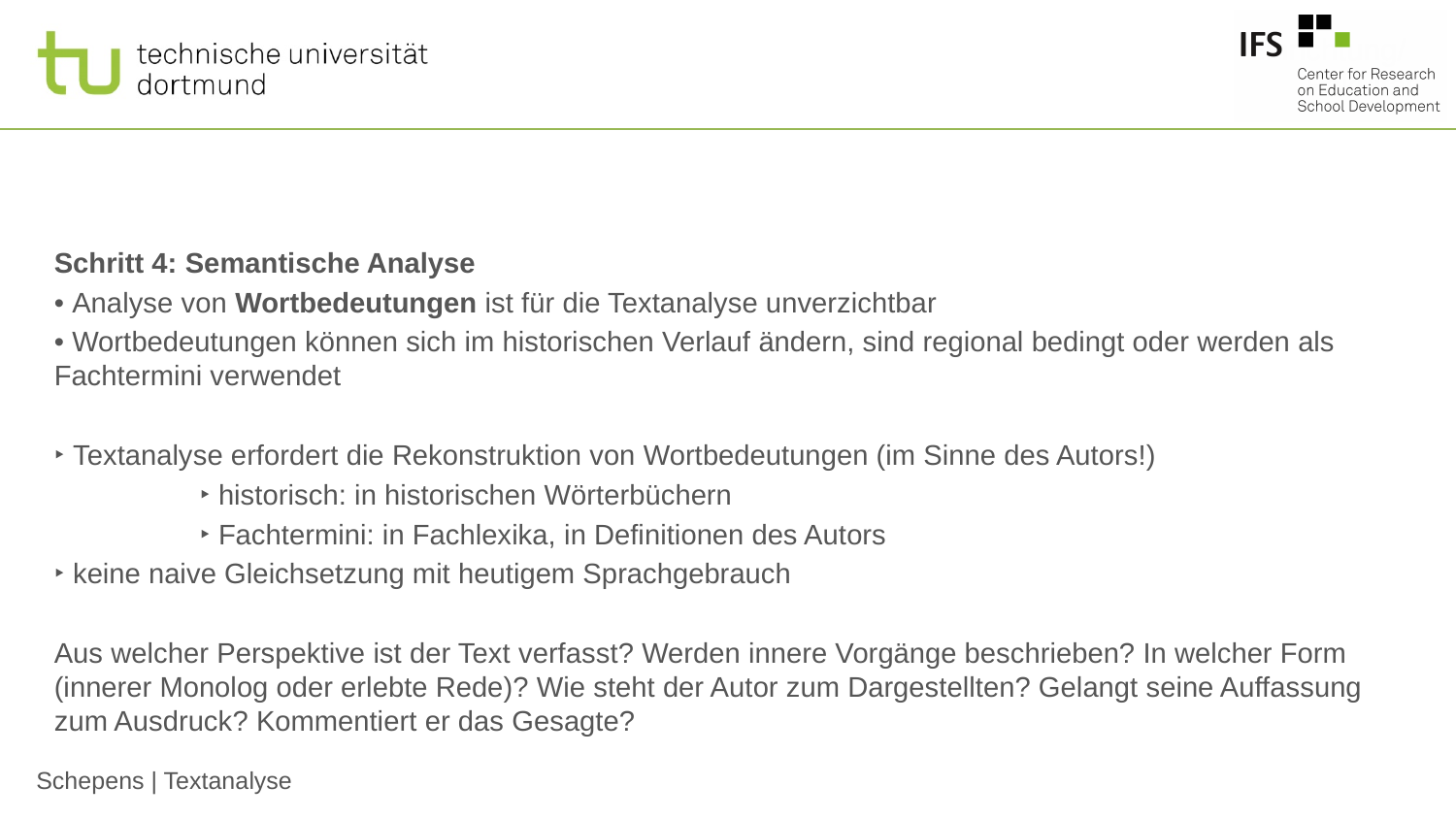

#
Schritt 4: Semantische Analyse
• Analyse von Wortbedeutungen ist für die Textanalyse unverzichtbar
• Wortbedeutungen können sich im historischen Verlauf ändern, sind regional bedingt oder werden als Fachtermini verwendet

‣ Textanalyse erfordert die Rekonstruktion von Wortbedeutungen (im Sinne des Autors!)
	‣ historisch: in historischen Wörterbüchern
	‣ Fachtermini: in Fachlexika, in Definitionen des Autors
‣ keine naive Gleichsetzung mit heutigem Sprachgebrauch

Aus welcher Perspektive ist der Text verfasst? Werden innere Vorgänge beschrieben? In welcher Form (innerer Monolog oder erlebte Rede)? Wie steht der Autor zum Dargestellten? Gelangt seine Auffassung zum Ausdruck? Kommentiert er das Gesagte?